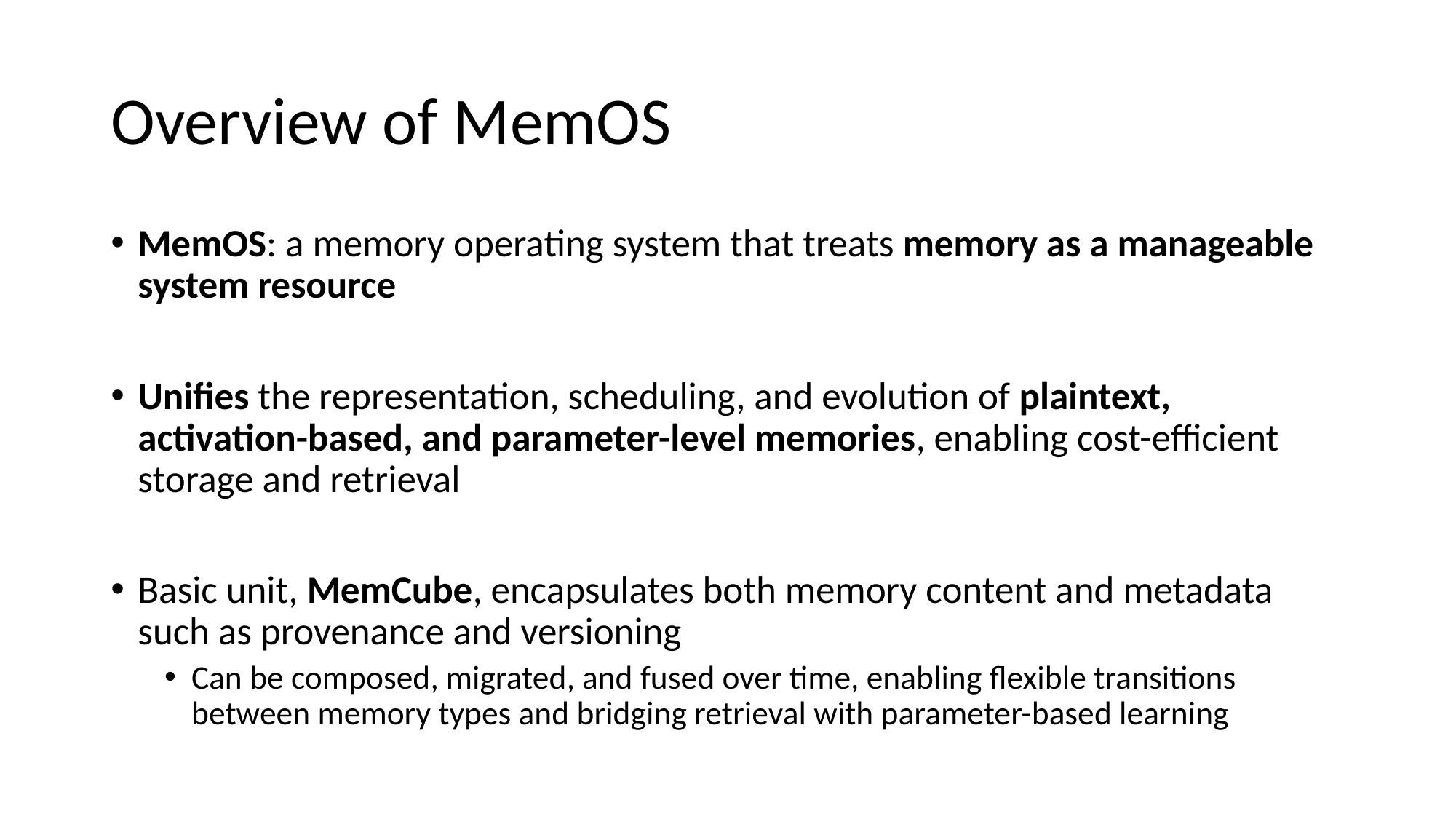

# Overview of MemOS
MemOS: a memory operating system that treats memory as a manageable system resource

Unifies the representation, scheduling, and evolution of plaintext, activation-based, and parameter-level memories, enabling cost-efficient storage and retrieval

Basic unit, MemCube, encapsulates both memory content and metadata such as provenance and versioning
Can be composed, migrated, and fused over time, enabling flexible transitions between memory types and bridging retrieval with parameter-based learning